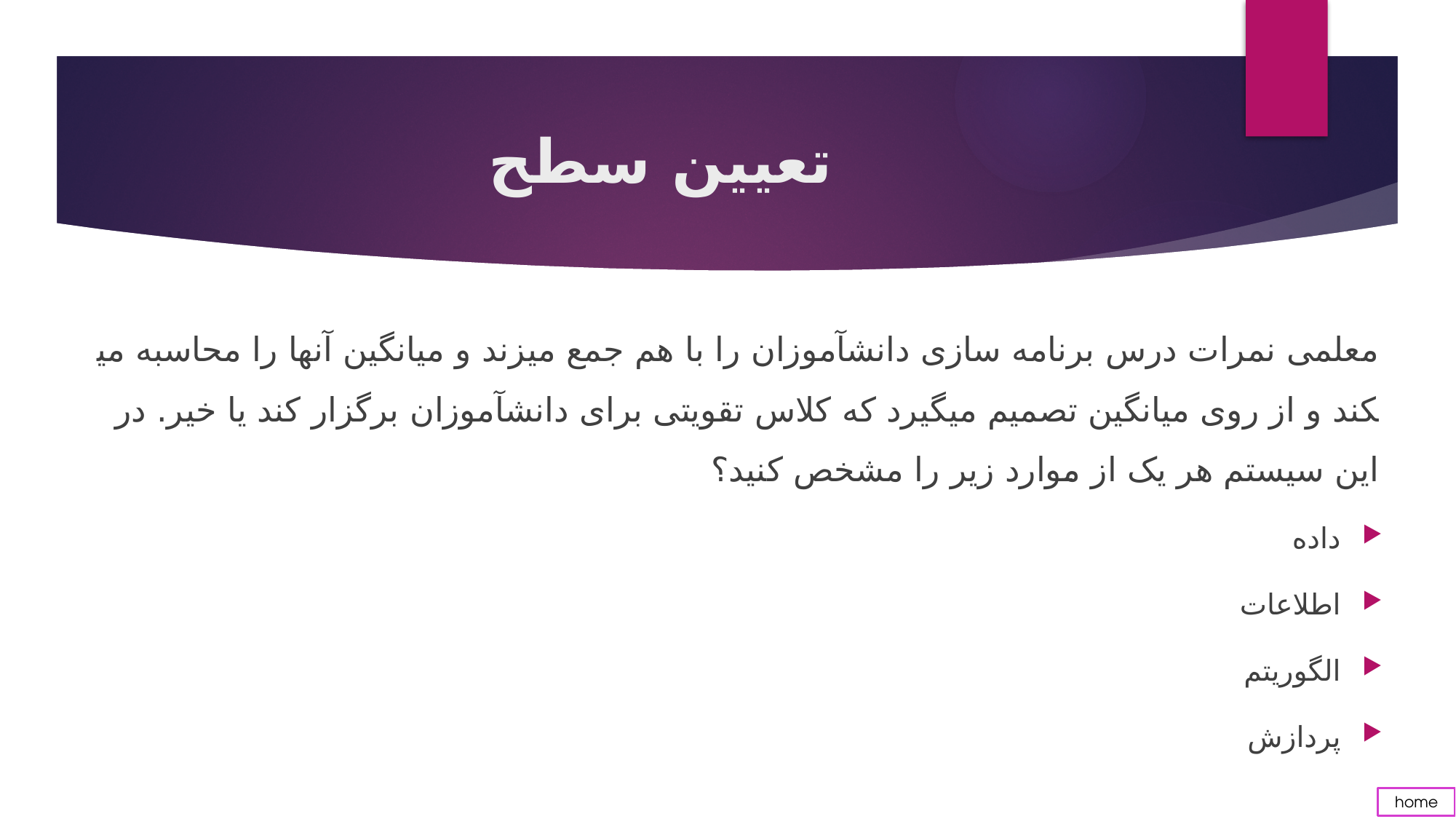

# تعیین سطح
معلمی نمرات درس برنامه سازی دانش­آموزان را با هم جمع می­زند و میانگین آنها را محاسبه می­کند و از روی میانگین تصمیم می­گیرد که کلاس تقویتی برای دانش­آموزان برگزار کند یا خیر. در این سیستم هر یک از موارد زیر را مشخص کنید؟
داده
اطلاعات
الگوریتم
پردازش